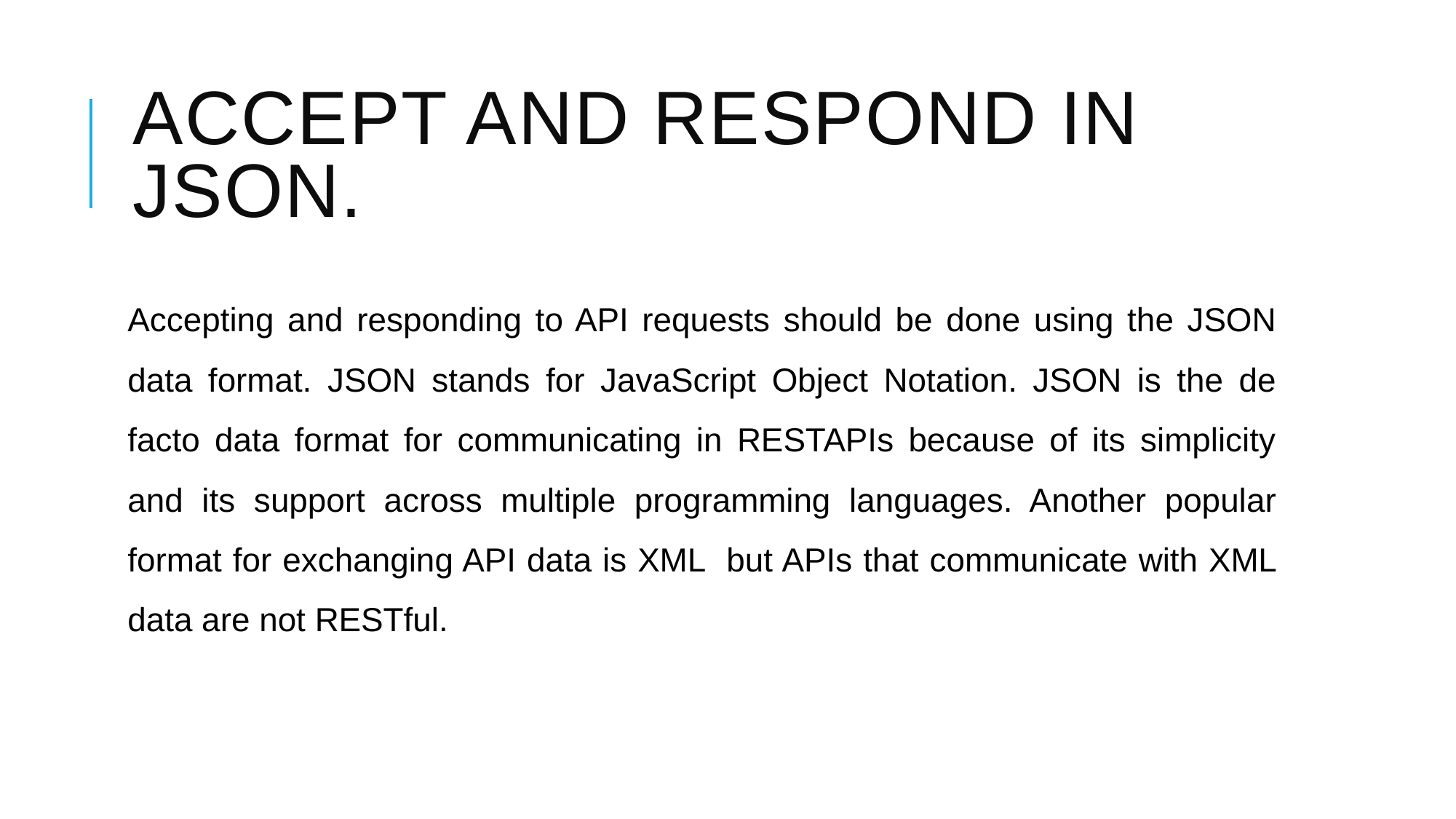

# Accept and respond in json.
Accepting and responding to API requests should be done using the JSON data format. JSON stands for JavaScript Object Notation. JSON is the de facto data format for communicating in RESTAPIs because of its simplicity and its support across multiple programming languages. Another popular format for exchanging API data is XML  but APIs that communicate with XML data are not RESTful.